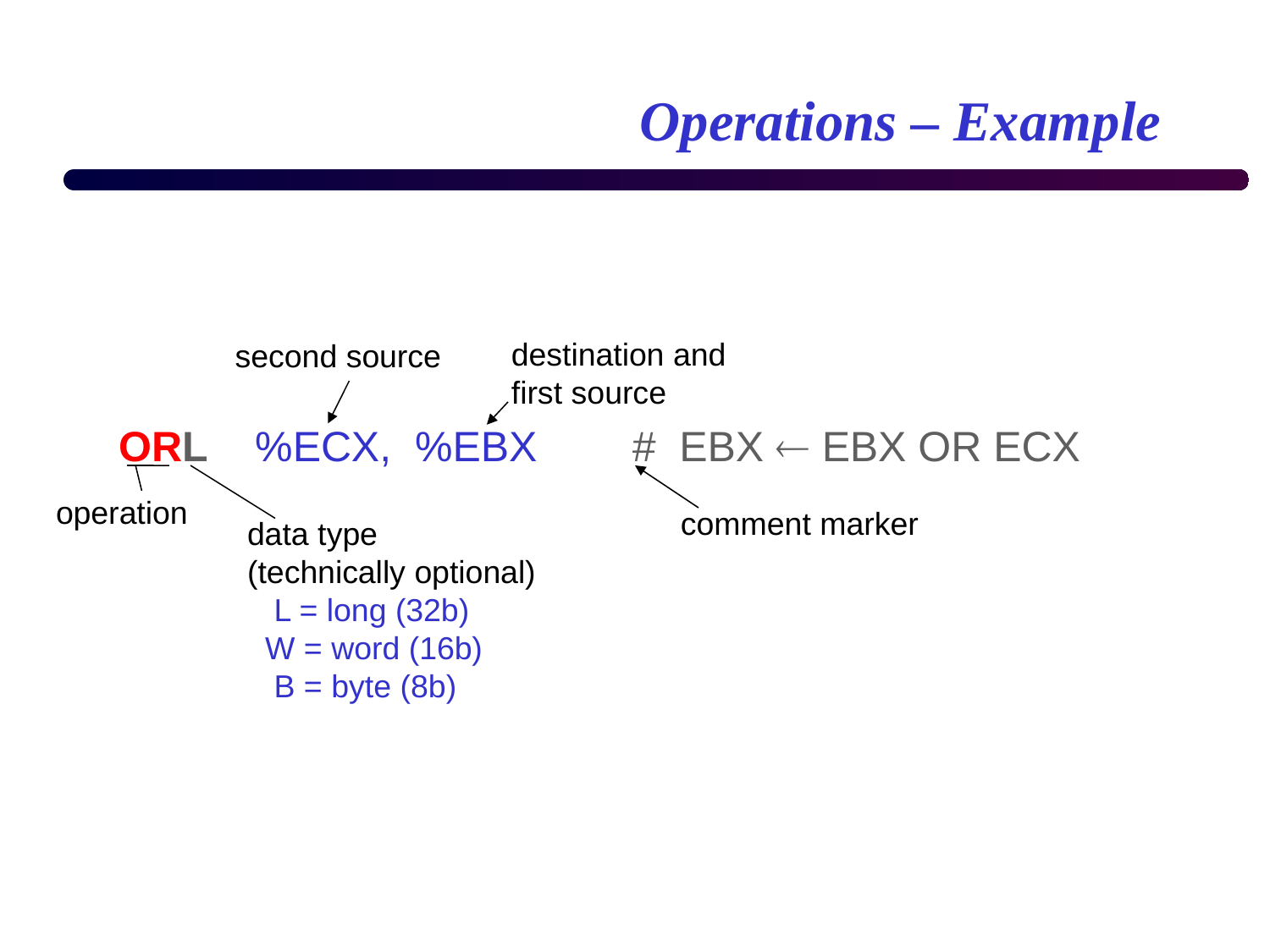

# Operations – Example
destination and
first source
second source

ORL    %ECX,  %EBX        #  EBX ← EBX OR ECX

operation
comment marker
data type
(technically optional)
   L = long (32b)
  W = word (16b)
   B = byte (8b)